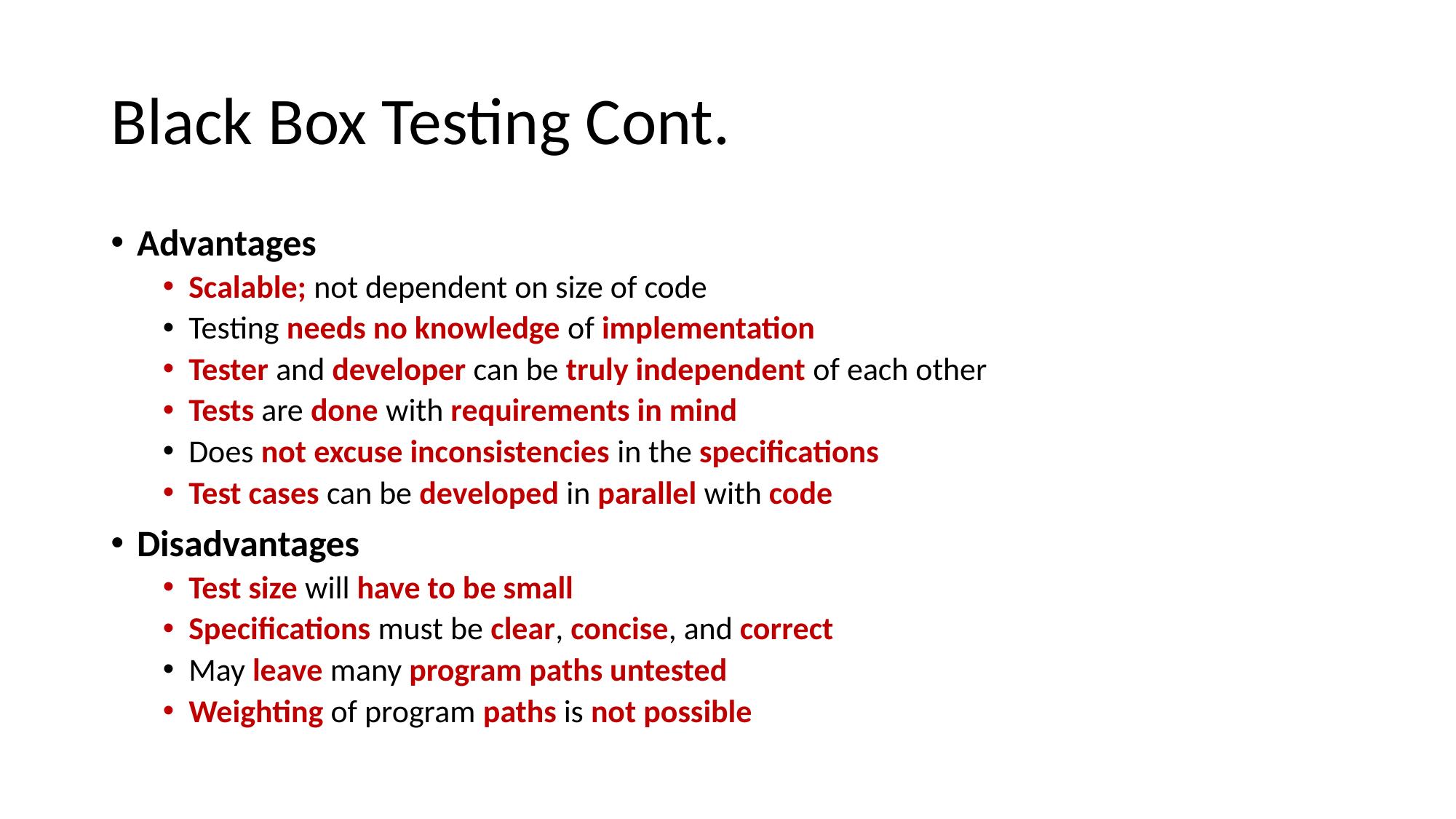

# Black Box Testing Cont.
Advantages
Scalable; not dependent on size of code
Testing needs no knowledge of implementation
Tester and developer can be truly independent of each other
Tests are done with requirements in mind
Does not excuse inconsistencies in the specifications
Test cases can be developed in parallel with code
Disadvantages
Test size will have to be small
Specifications must be clear, concise, and correct
May leave many program paths untested
Weighting of program paths is not possible